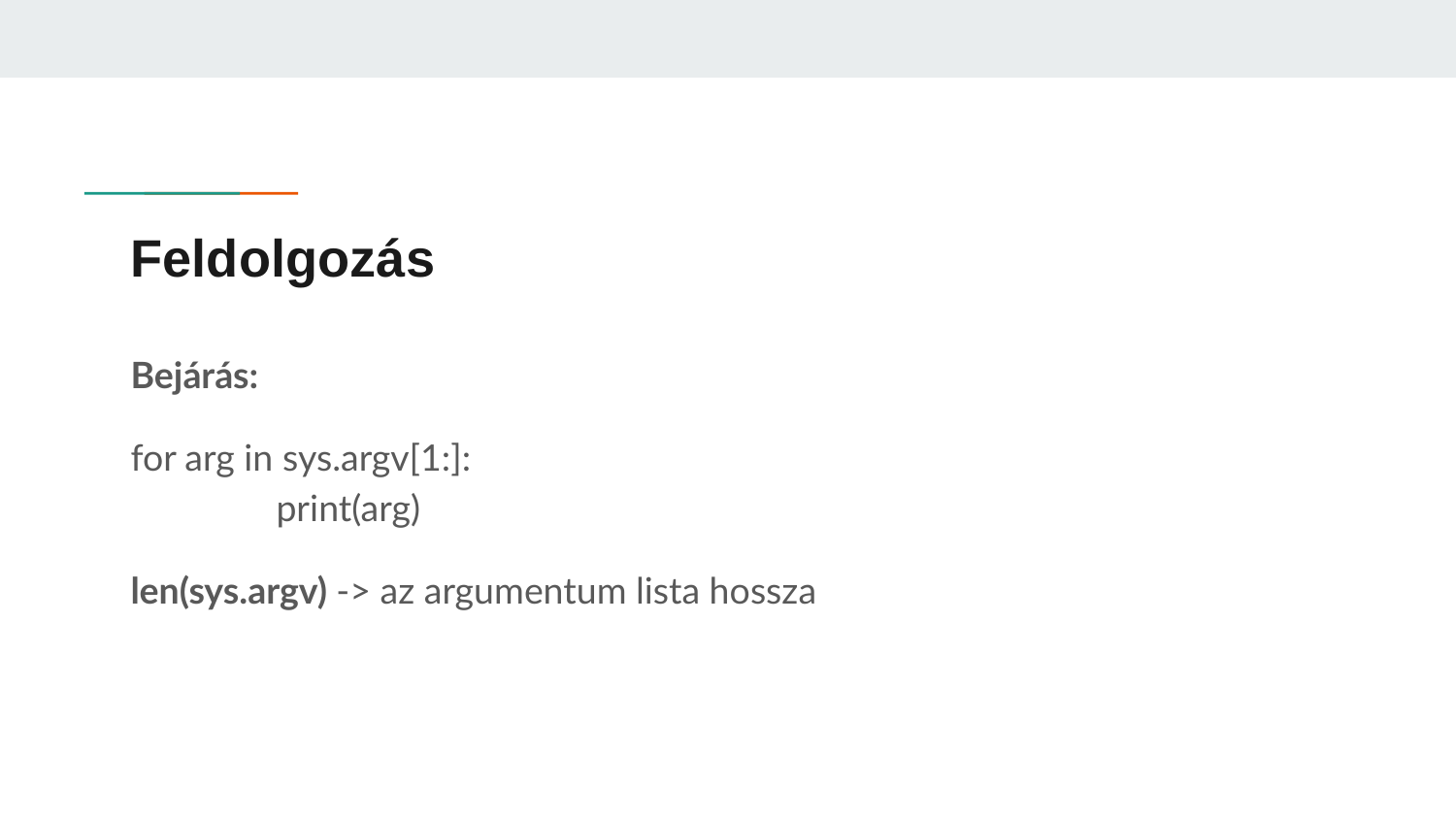

# Feldolgozás
Bejárás:
for arg in sys.argv[1:]:
	print(arg)
len(sys.argv) -> az argumentum lista hossza